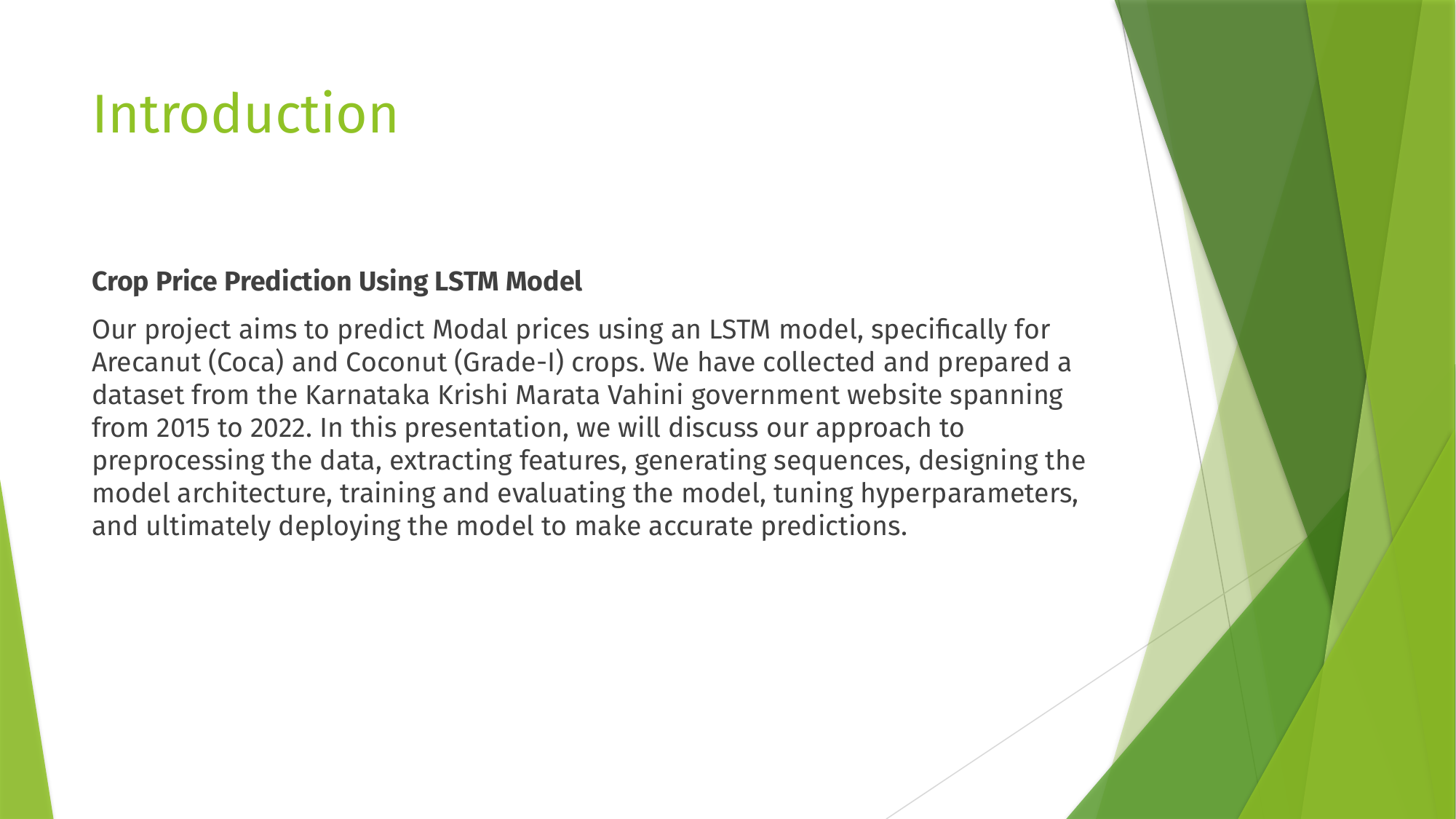

# Introduction
Crop Price Prediction Using LSTM Model
Our project aims to predict Modal prices using an LSTM model, specifically for Arecanut (Coca) and Coconut (Grade-I) crops. We have collected and prepared a dataset from the Karnataka Krishi Marata Vahini government website spanning from 2015 to 2022. In this presentation, we will discuss our approach to preprocessing the data, extracting features, generating sequences, designing the model architecture, training and evaluating the model, tuning hyperparameters, and ultimately deploying the model to make accurate predictions.